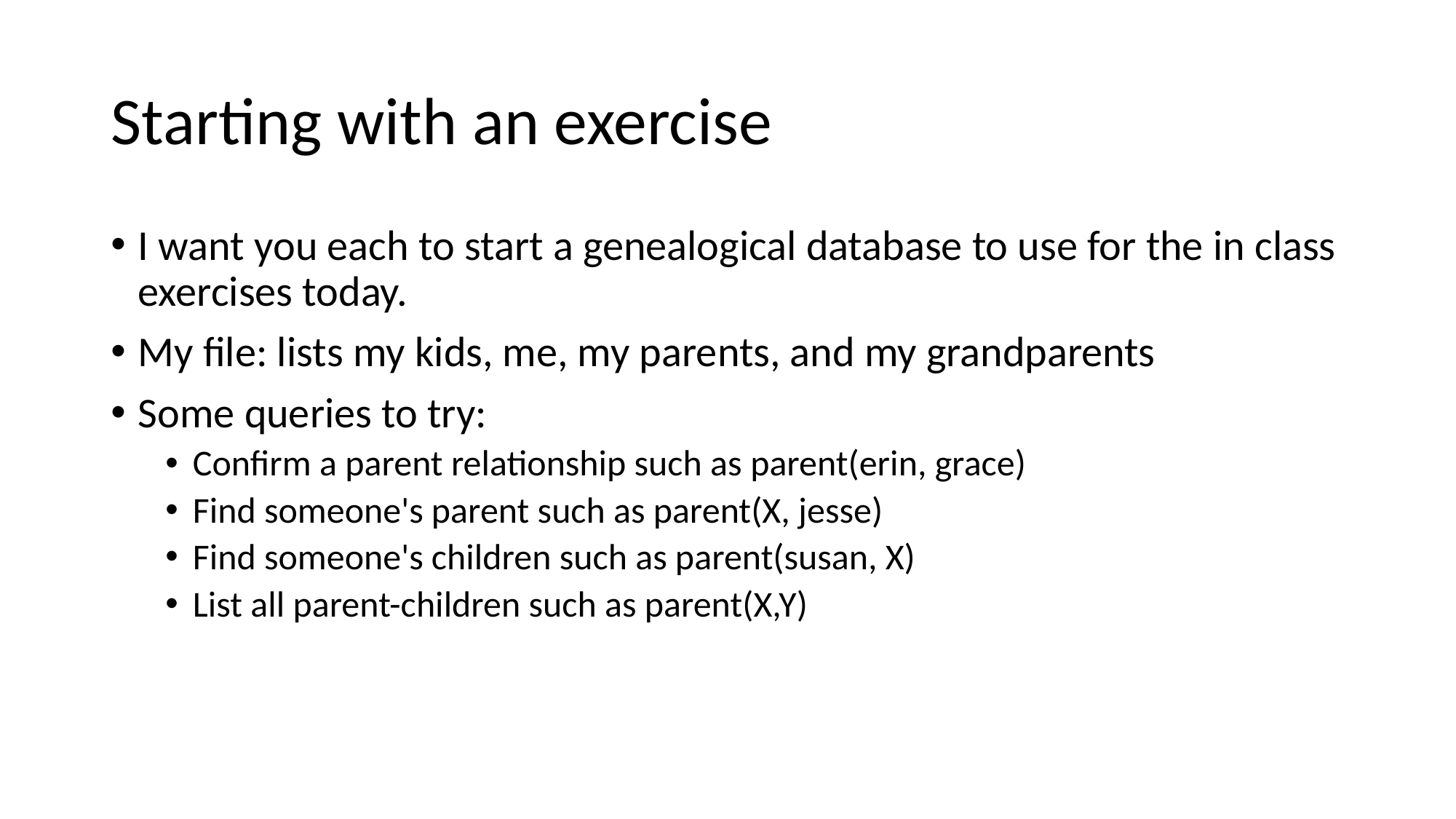

# Starting with an exercise
I want you each to start a genealogical database to use for the in class exercises today.
My file: lists my kids, me, my parents, and my grandparents
Some queries to try:
Confirm a parent relationship such as parent(erin, grace)
Find someone's parent such as parent(X, jesse)
Find someone's children such as parent(susan, X)
List all parent-children such as parent(X,Y)